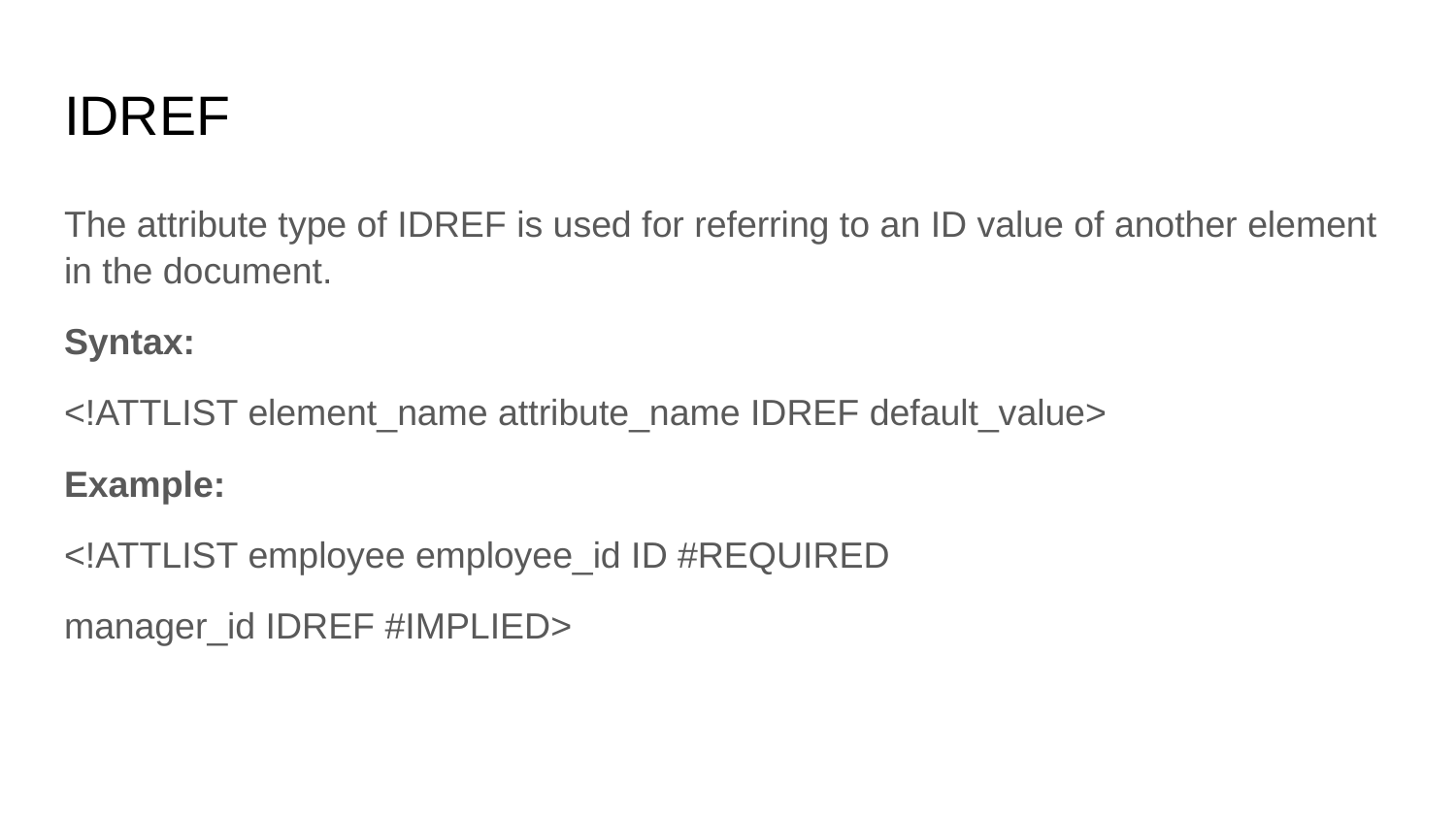

# IDREF
The attribute type of IDREF is used for referring to an ID value of another element in the document.
Syntax:
<!ATTLIST element_name attribute_name IDREF default_value>
Example:
<!ATTLIST employee employee_id ID #REQUIRED
manager_id IDREF #IMPLIED>